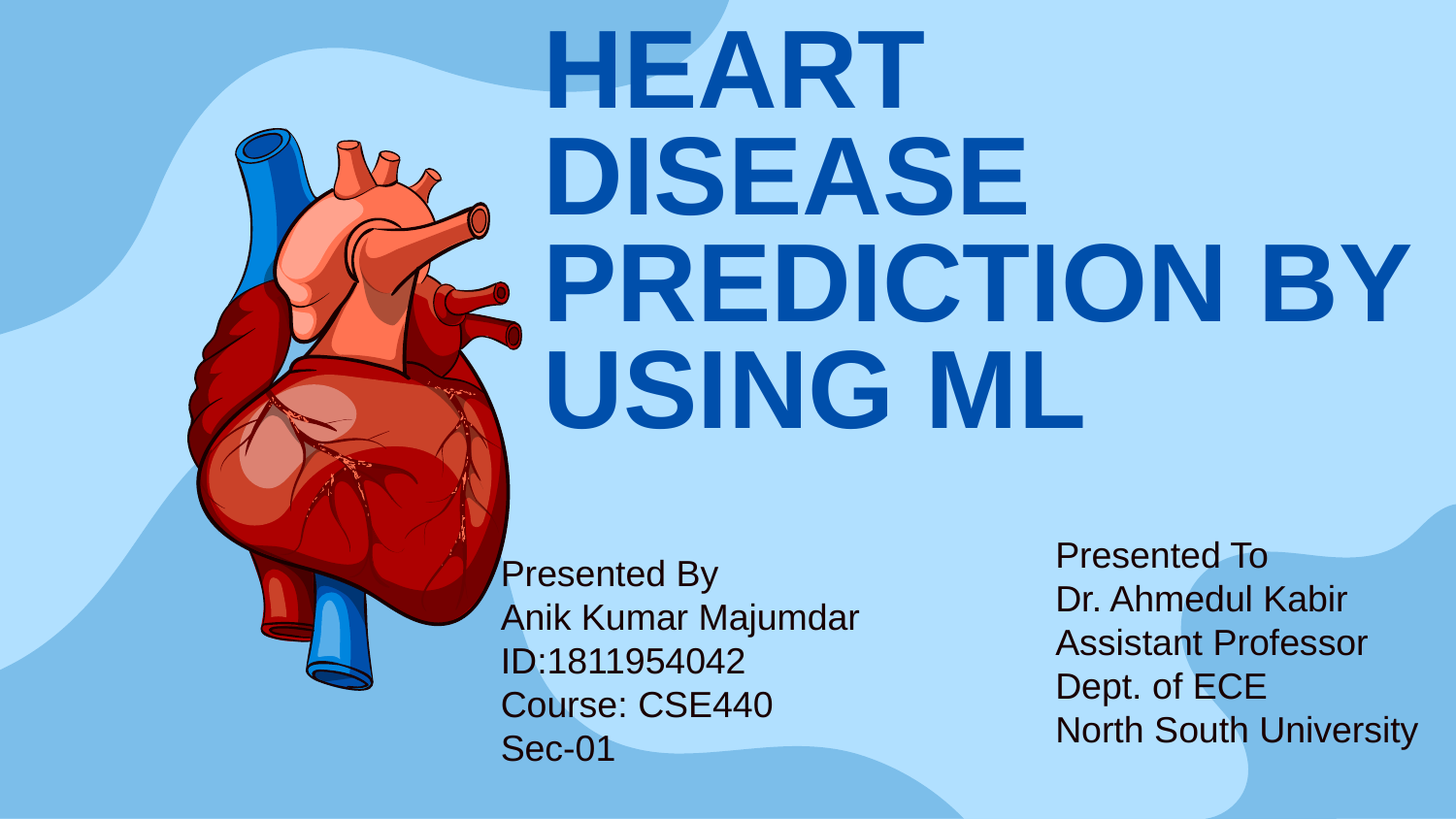

# HEART DISEASE PREDICTION BY USING ML

Presented To
Dr. Ahmedul Kabir
Assistant Professor
Dept. of ECE
North South University
Presented By
Anik Kumar Majumdar
ID:1811954042
Course: CSE440
Sec-01